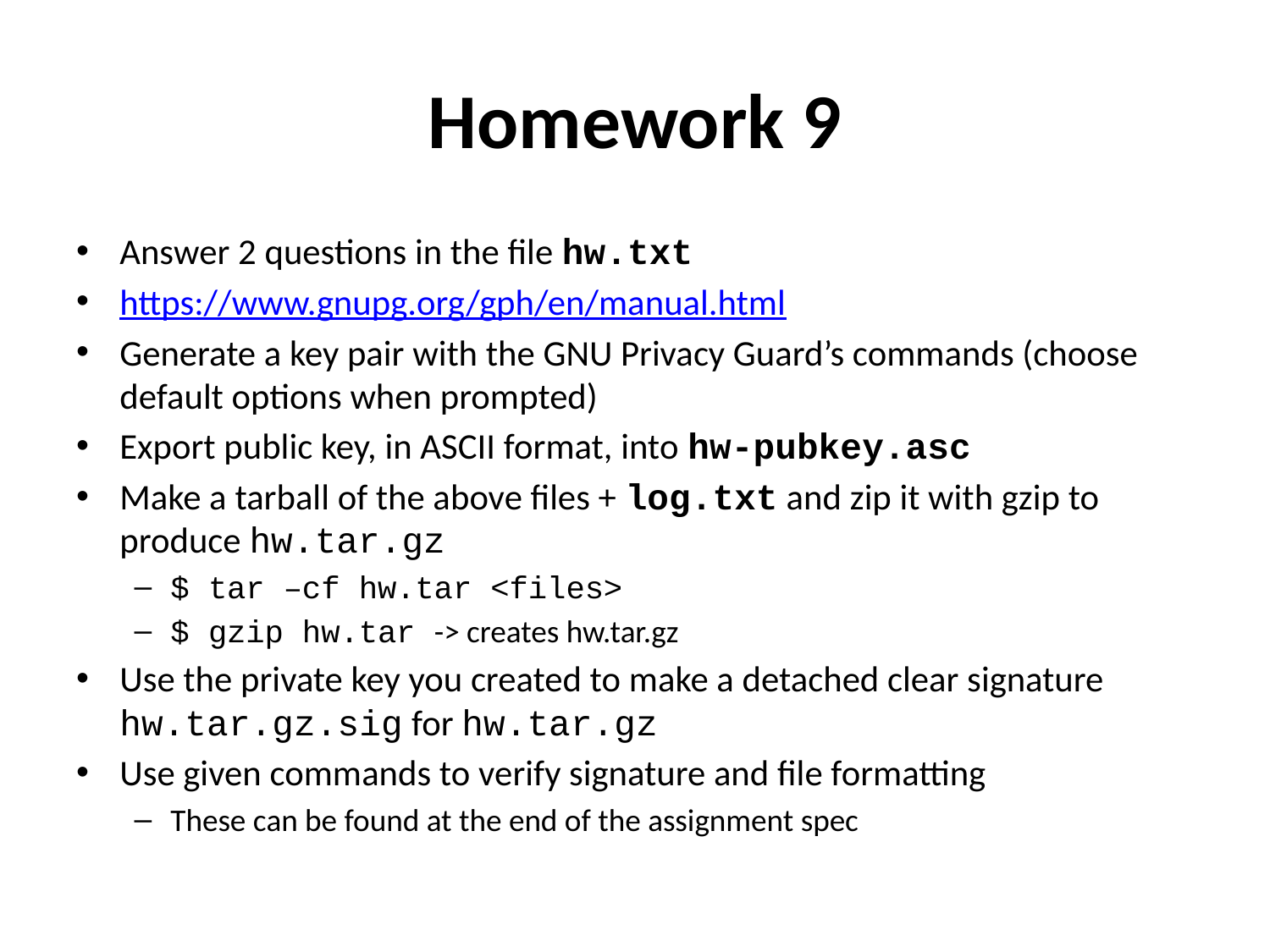

# Homework 9
Answer 2 questions in the file hw.txt
https://www.gnupg.org/gph/en/manual.html
Generate a key pair with the GNU Privacy Guard’s commands (choose default options when prompted)
Export public key, in ASCII format, into hw-pubkey.asc
Make a tarball of the above files + log.txt and zip it with gzip to produce hw.tar.gz
$ tar –cf hw.tar <files>
$ gzip hw.tar -> creates hw.tar.gz
Use the private key you created to make a detached clear signature hw.tar.gz.sig for hw.tar.gz
Use given commands to verify signature and file formatting
These can be found at the end of the assignment spec